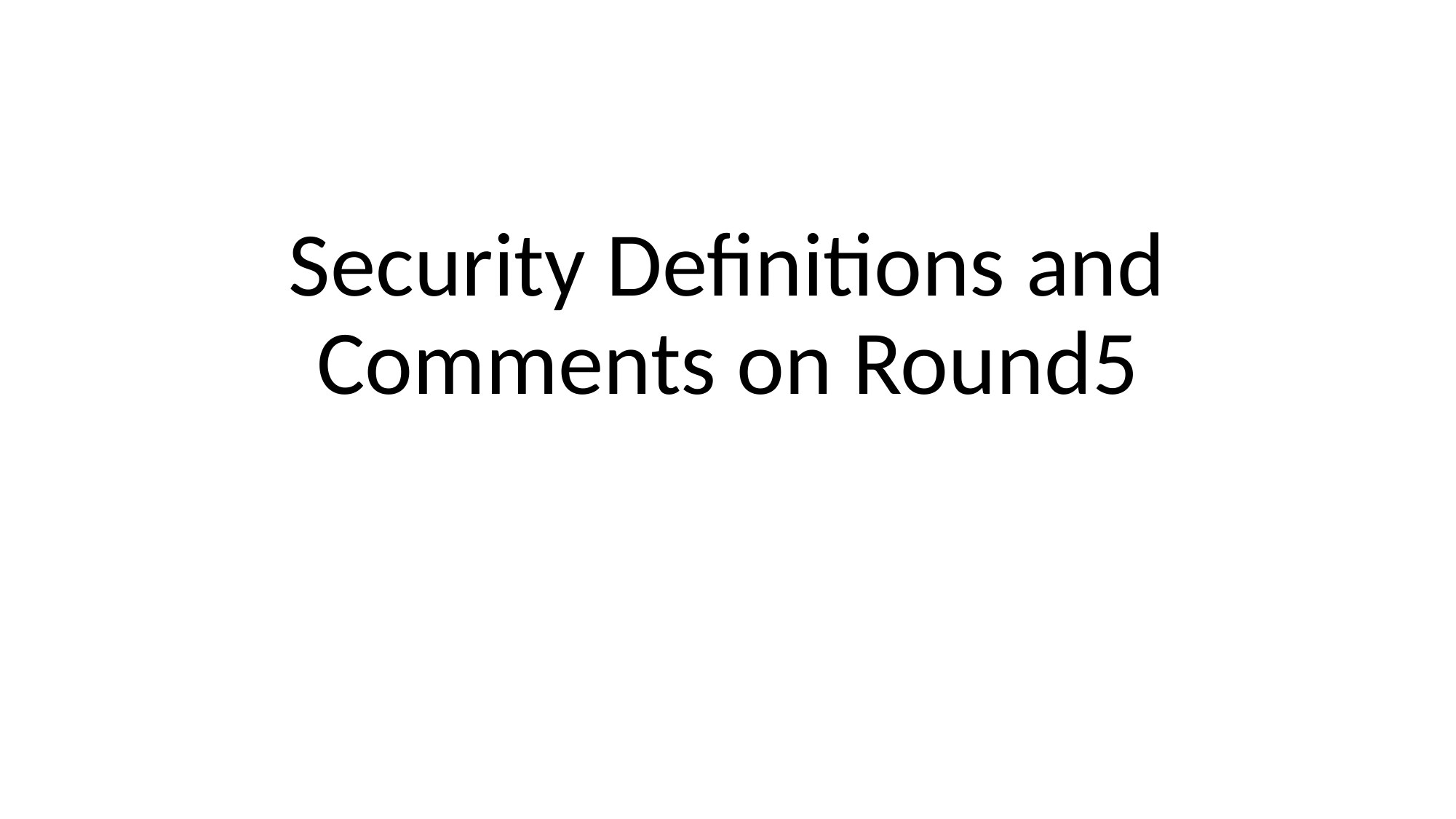

# Security Definitions and Comments on Round5